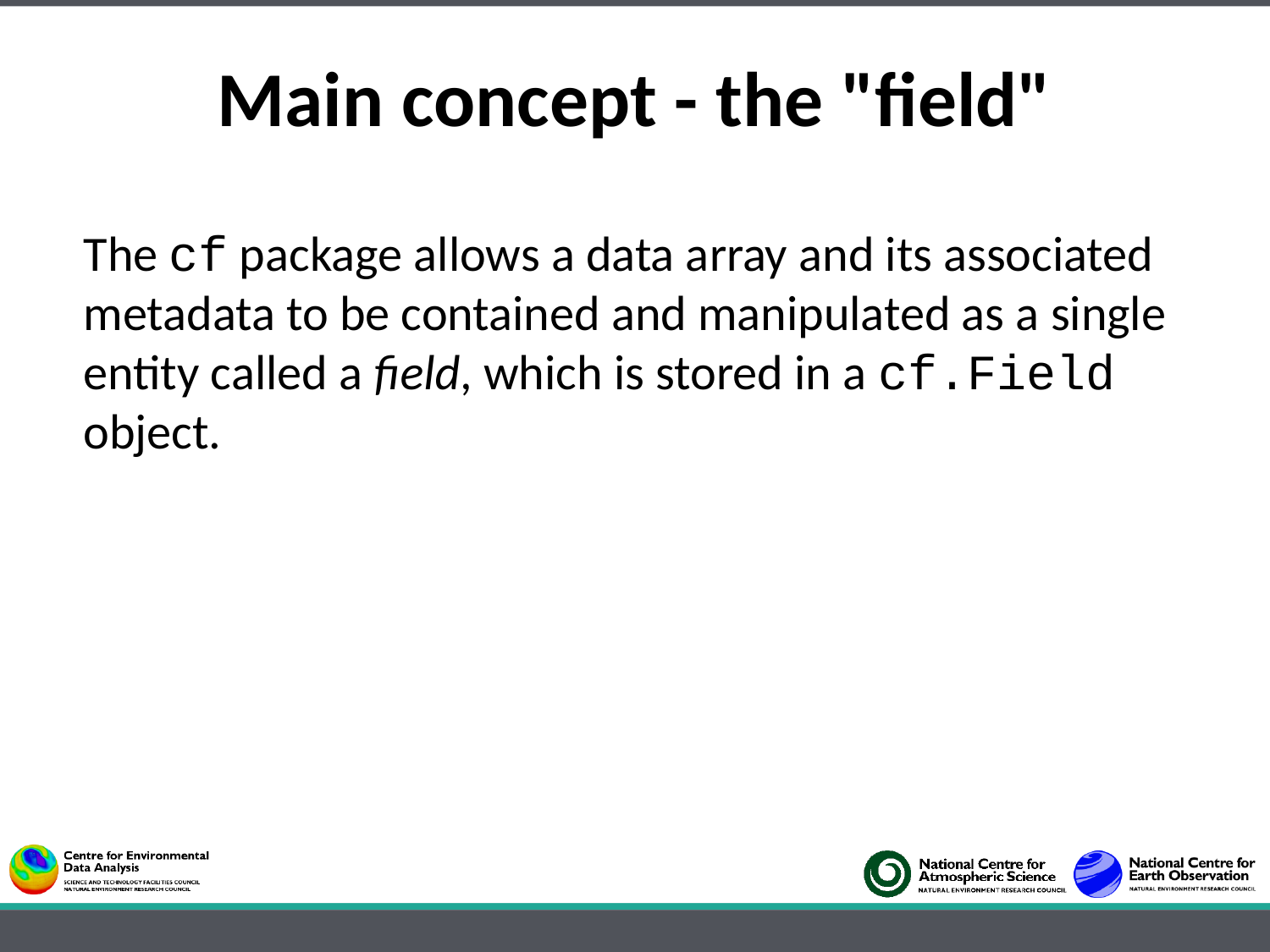

Main concept - the "field"
The cf package allows a data array and its associated metadata to be contained and manipulated as a single entity called a field, which is stored in a cf.Field object.